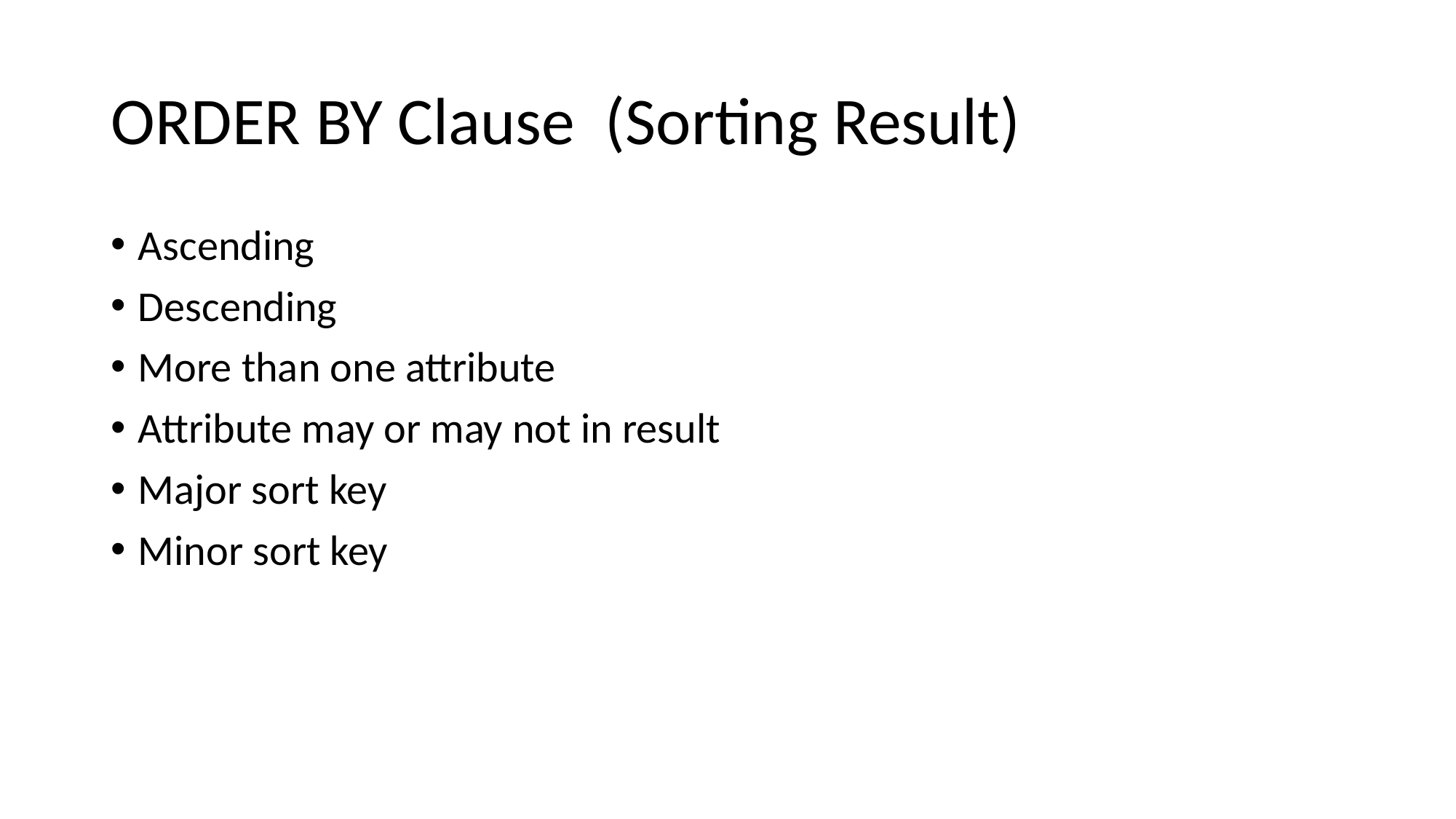

# ORDER BY Clause  (Sorting Result)
Ascending
Descending
More than one attribute
Attribute may or may not in result
Major sort key
Minor sort key